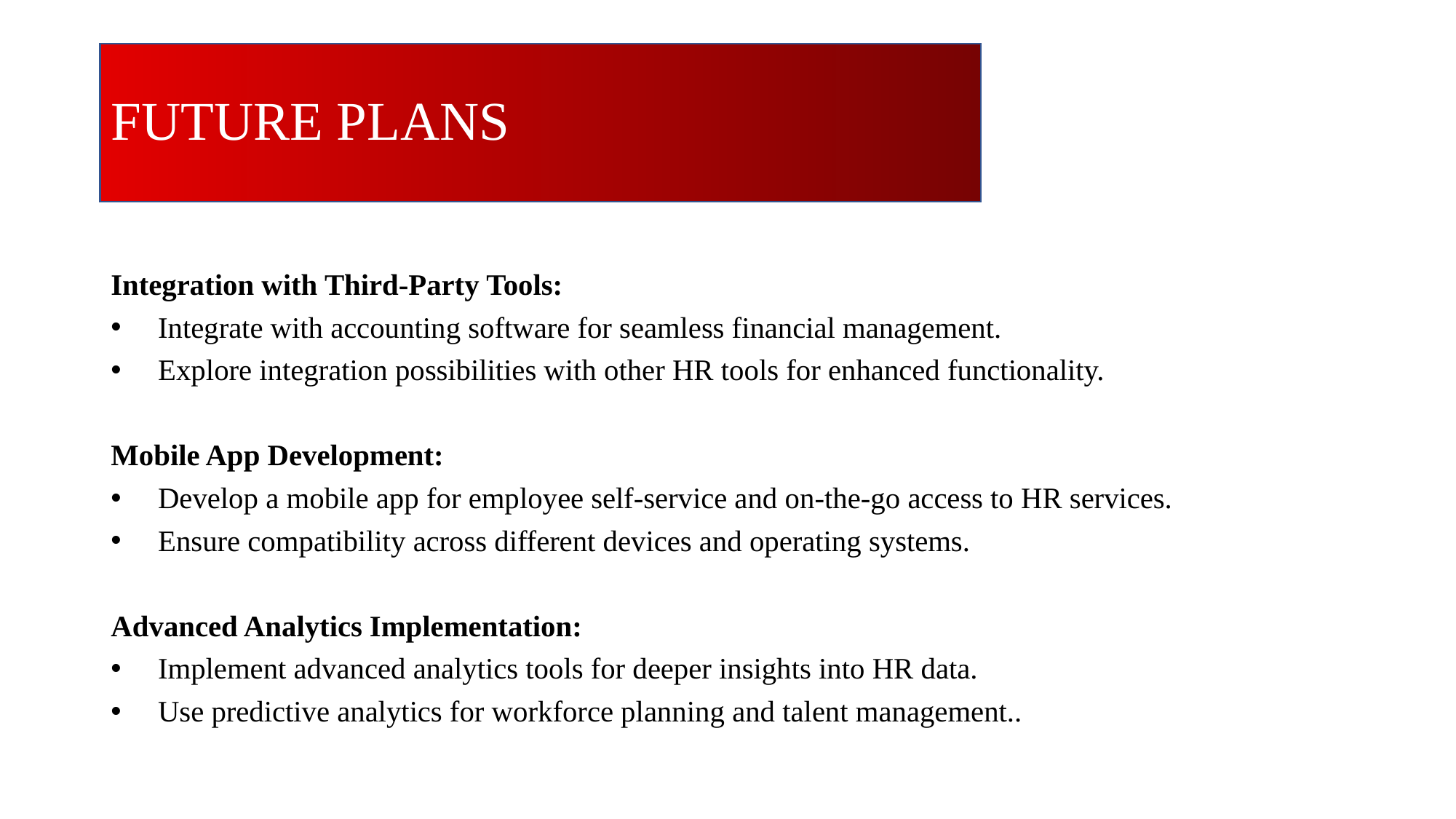

# FUTURE PLANS

Integration with Third-Party Tools:
   Integrate with accounting software for seamless financial management.
   Explore integration possibilities with other HR tools for enhanced functionality.

Mobile App Development:
   Develop a mobile app for employee self-service and on-the-go access to HR services.
   Ensure compatibility across different devices and operating systems.

Advanced Analytics Implementation:
   Implement advanced analytics tools for deeper insights into HR data.
   Use predictive analytics for workforce planning and talent management..